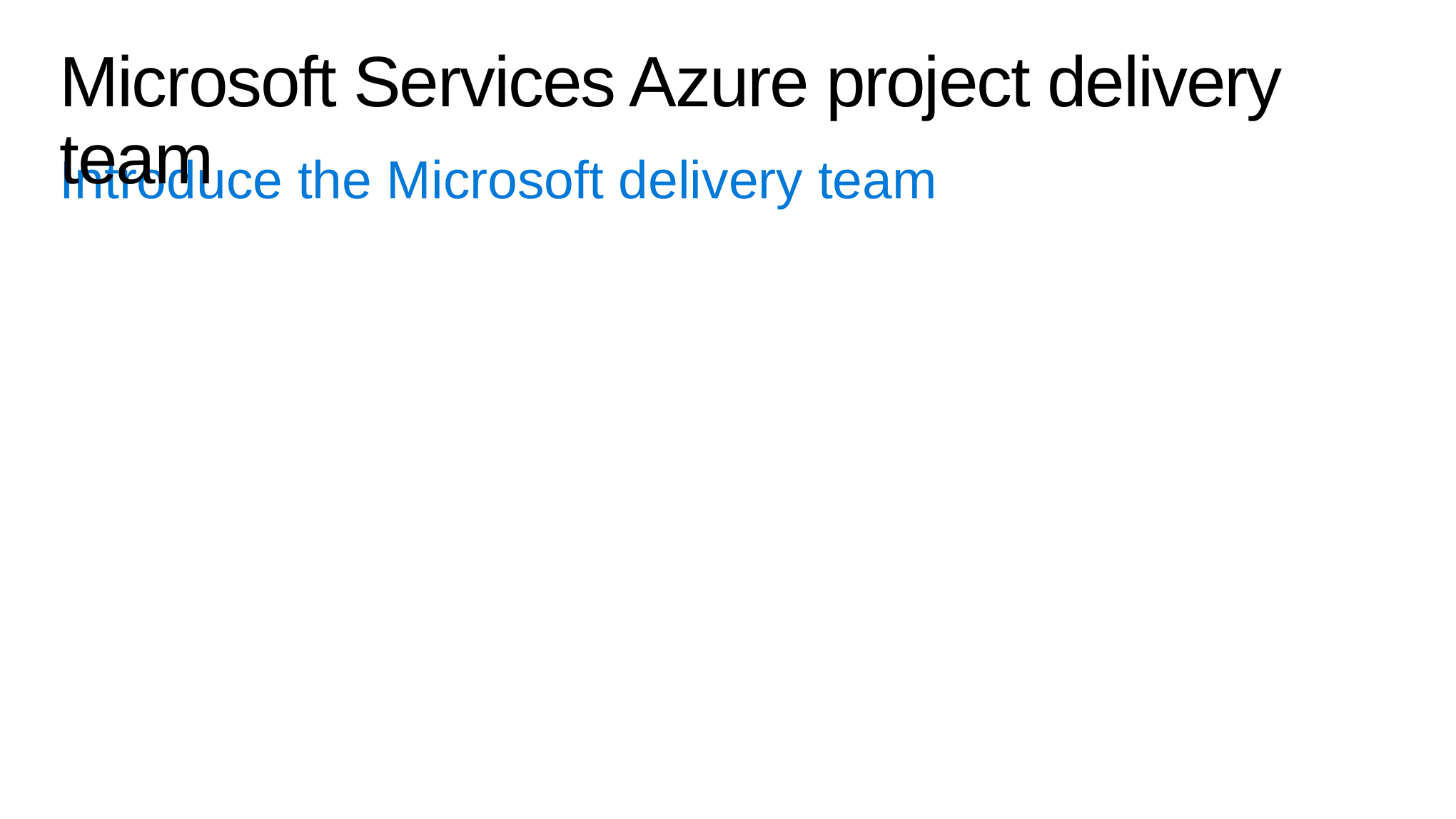

# Microsoft Services Azure project delivery team
Introduce the Microsoft delivery team